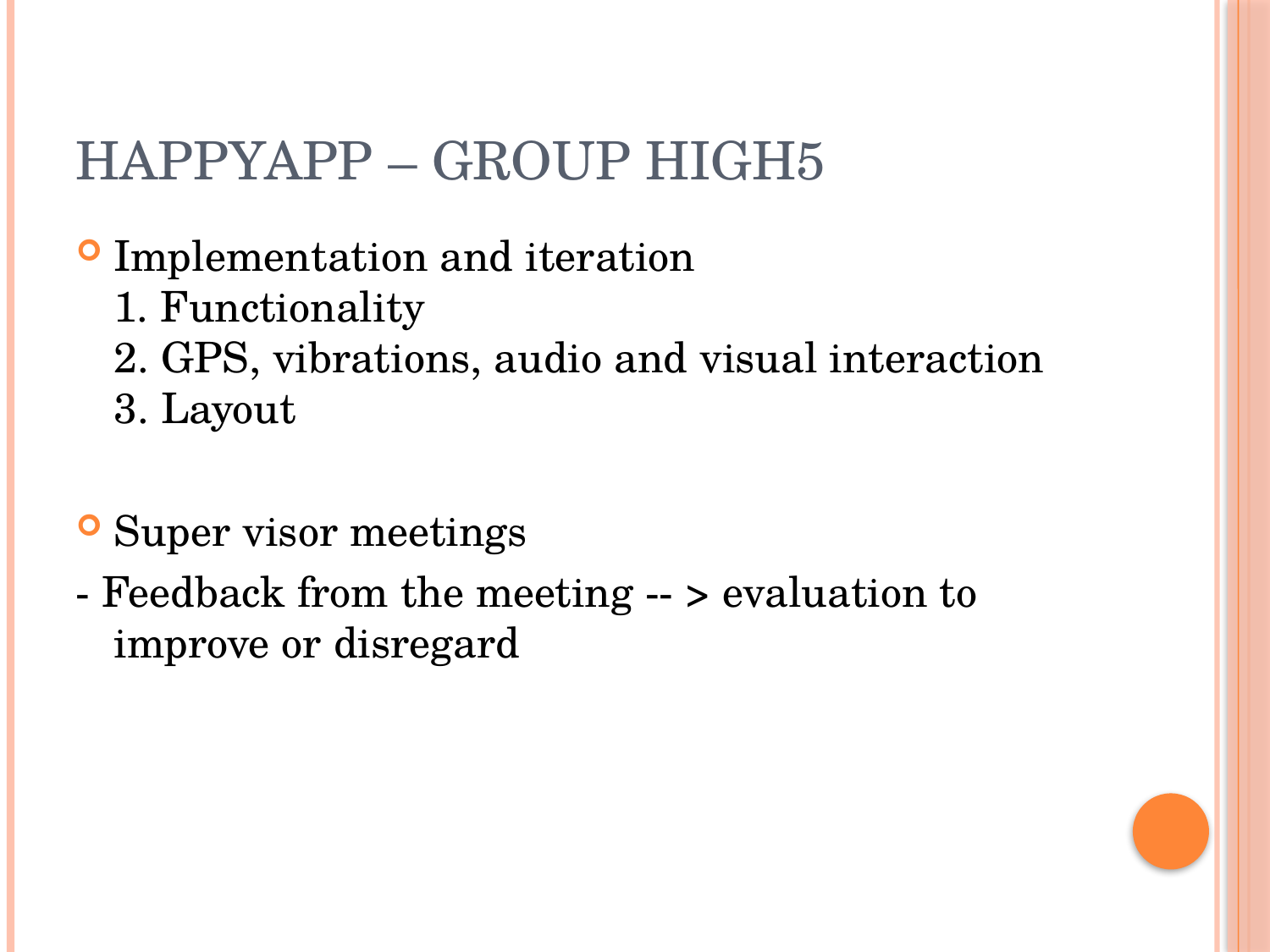

# HappyApp – group high5
Implementation and iteration
1. Functionality
2. GPS, vibrations, audio and visual interaction
3. Layout

Super visor meetings
- Feedback from the meeting -- > evaluation to improve or disregard